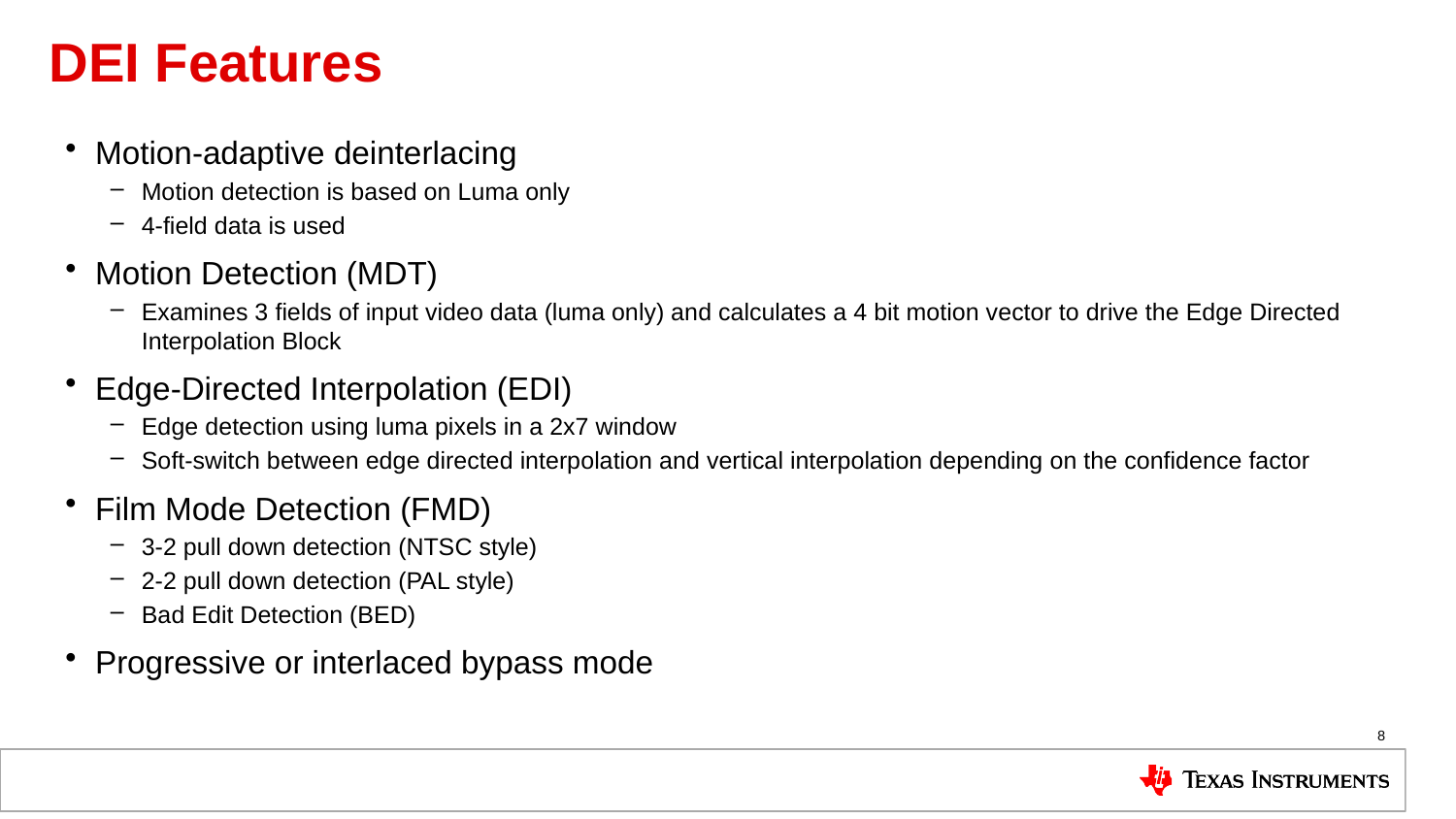

# DEI Features
Motion-adaptive deinterlacing
Motion detection is based on Luma only
4-field data is used
Motion Detection (MDT)
Examines 3 fields of input video data (luma only) and calculates a 4 bit motion vector to drive the Edge Directed Interpolation Block
Edge-Directed Interpolation (EDI)
Edge detection using luma pixels in a 2x7 window
Soft-switch between edge directed interpolation and vertical interpolation depending on the confidence factor
Film Mode Detection (FMD)
3-2 pull down detection (NTSC style)
2-2 pull down detection (PAL style)
Bad Edit Detection (BED)
Progressive or interlaced bypass mode
8